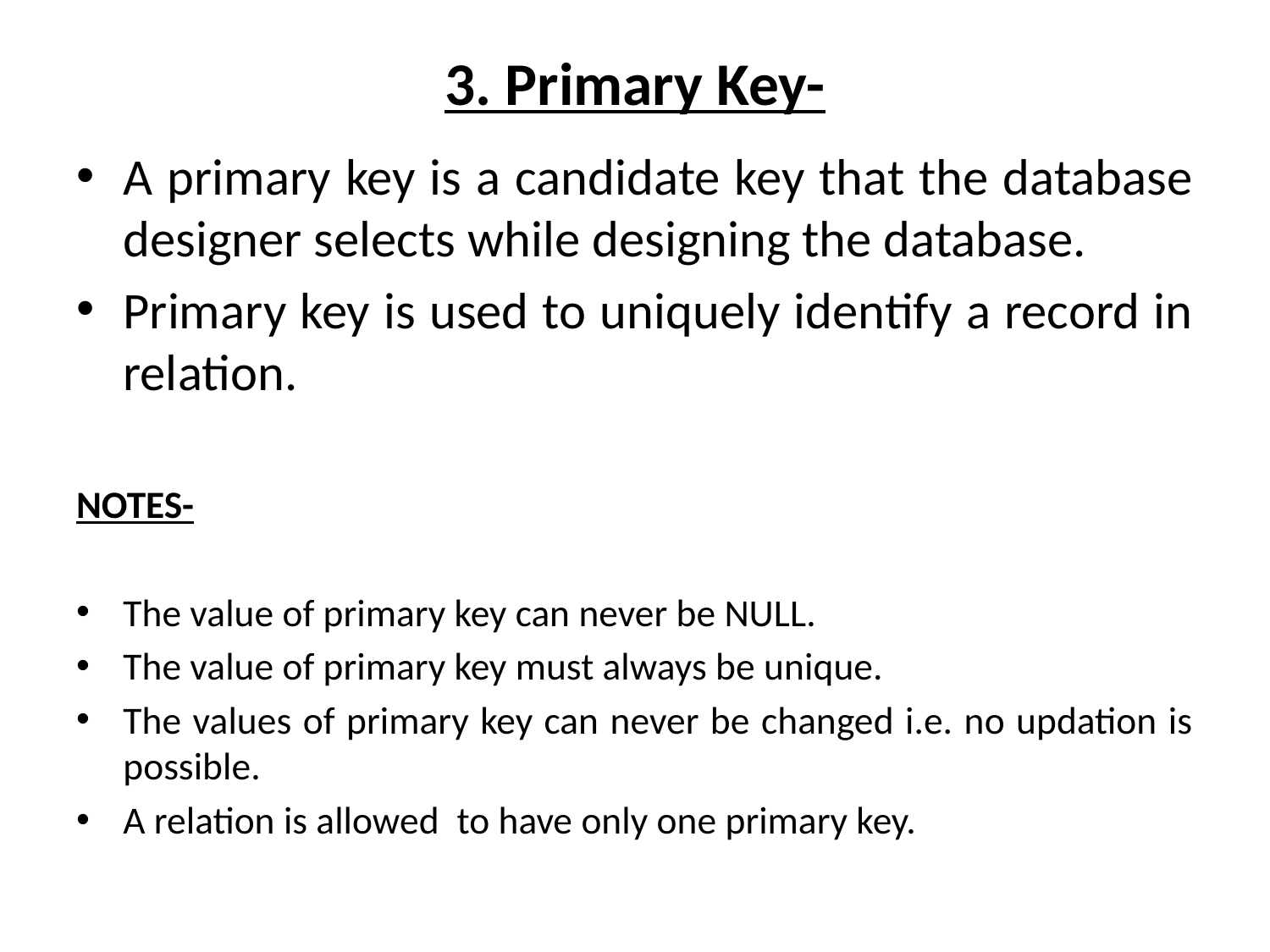

# 3. Primary Key-
A primary key is a candidate key that the database designer selects while designing the database.
Primary key is used to uniquely identify a record in relation.

NOTES-

The value of primary key can never be NULL.
The value of primary key must always be unique.
The values of primary key can never be changed i.e. no updation is possible.
A relation is allowed  to have only one primary key.